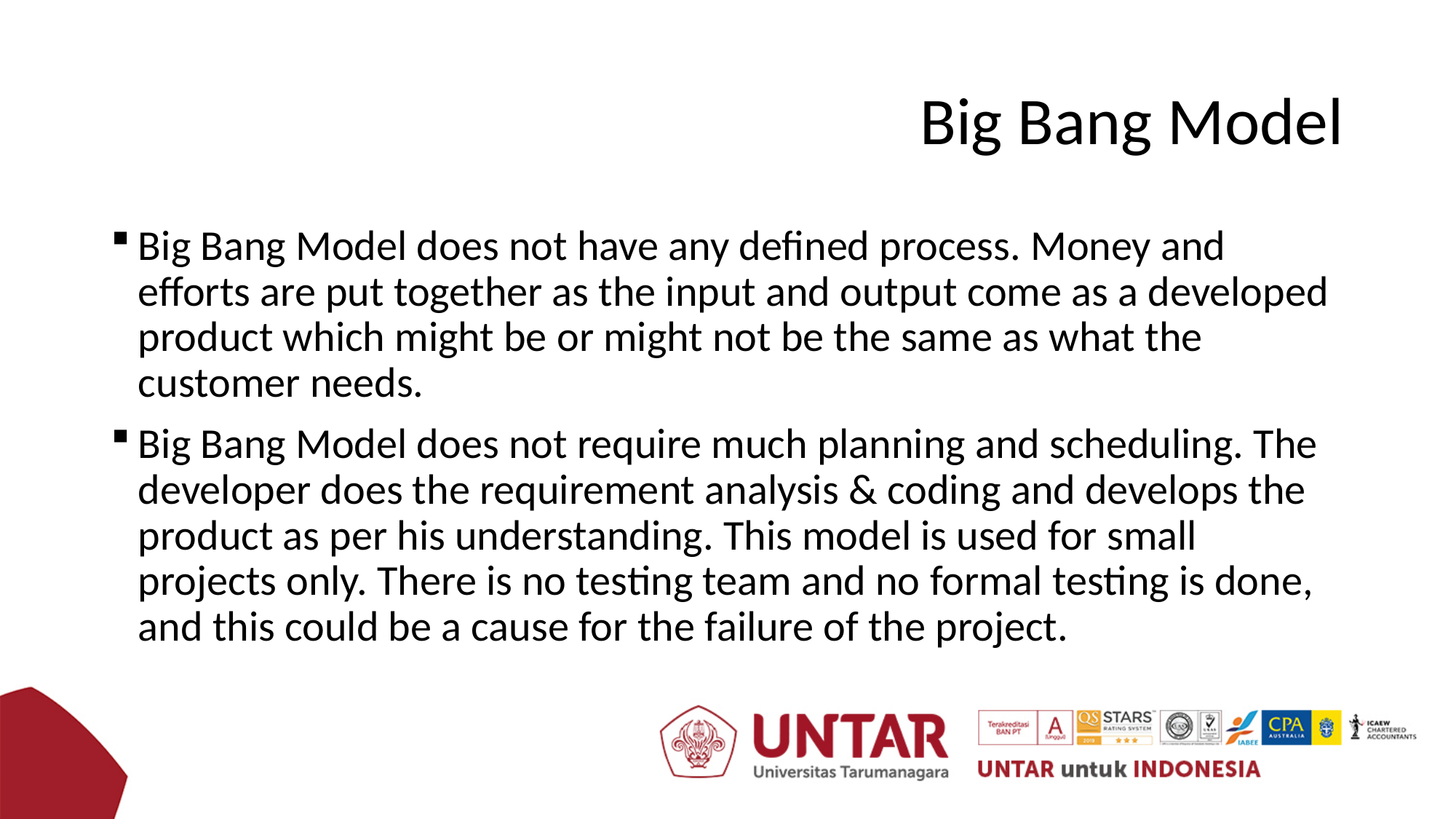

# Big Bang Model
Big Bang Model does not have any defined process. Money and efforts are put together as the input and output come as a developed product which might be or might not be the same as what the customer needs.
Big Bang Model does not require much planning and scheduling. The developer does the requirement analysis & coding and develops the product as per his understanding. This model is used for small projects only. There is no testing team and no formal testing is done, and this could be a cause for the failure of the project.